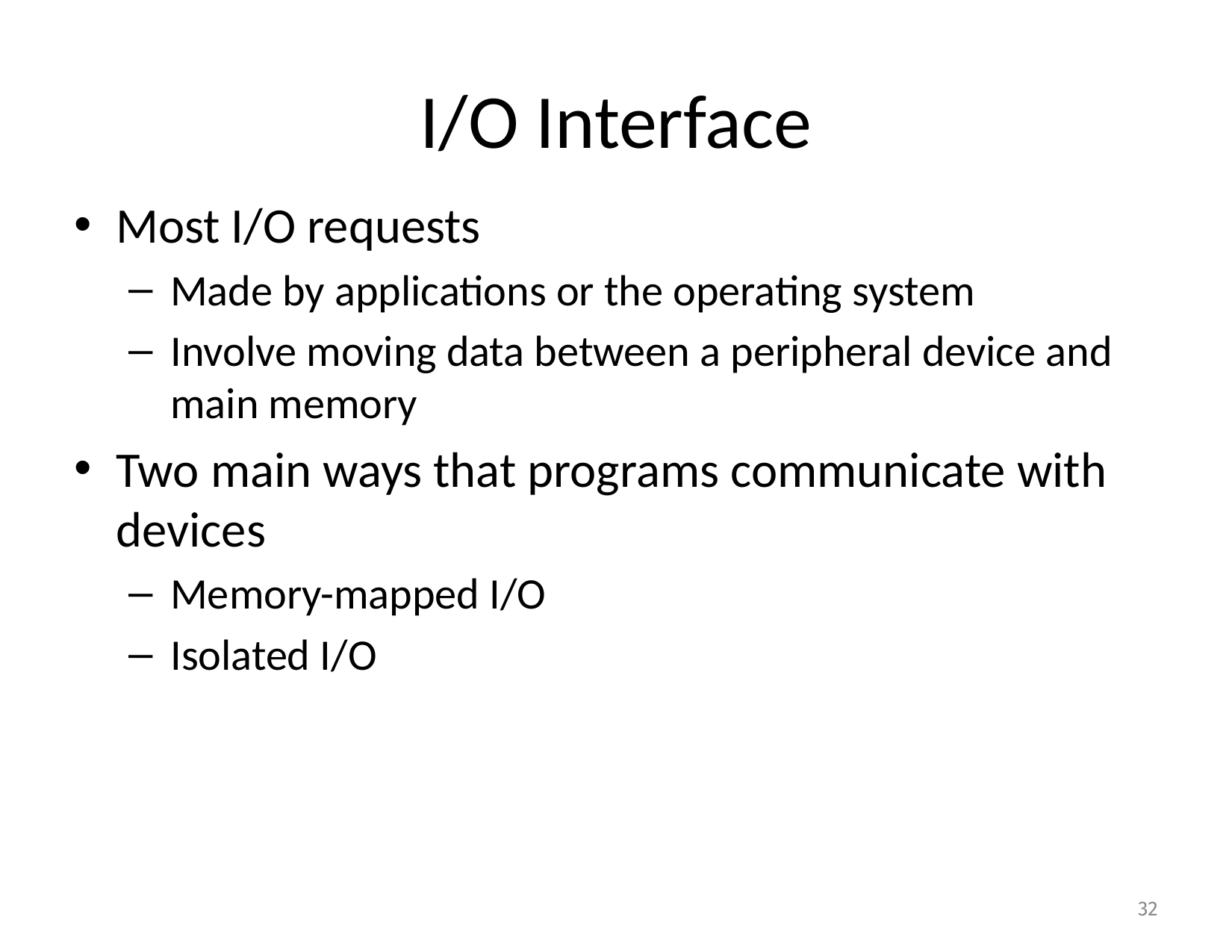

# I/O Interface
Most I/O requests
Made by applications or the operating system
Involve moving data between a peripheral device and main memory
Two main ways that programs communicate with devices
Memory-mapped I/O
Isolated I/O
32